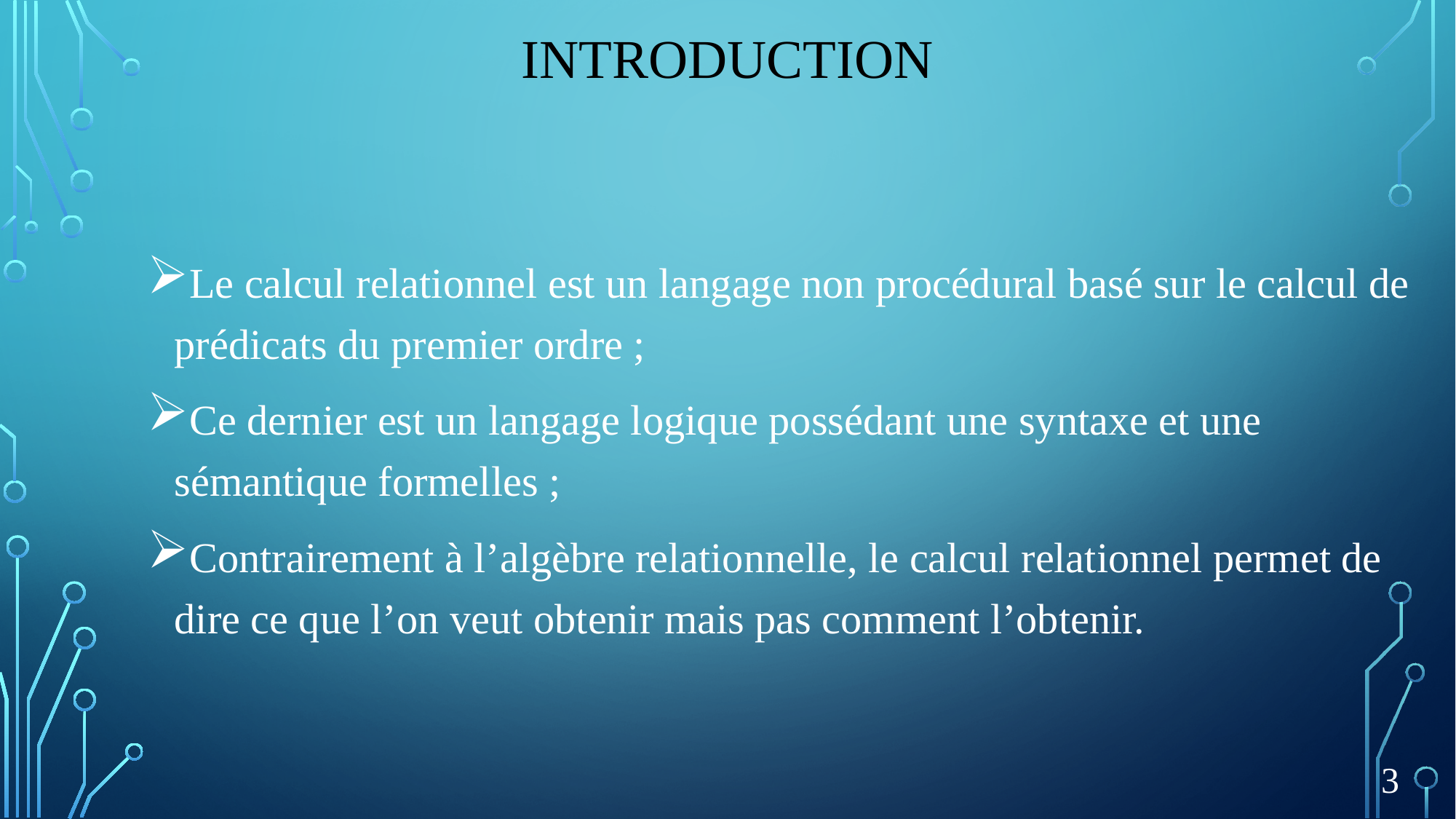

# Introduction
Le calcul relationnel est un langage non procédural basé sur le calcul de prédicats du premier ordre ;
Ce dernier est un langage logique possédant une syntaxe et une sémantique formelles ;
Contrairement à l’algèbre relationnelle, le calcul relationnel permet de dire ce que l’on veut obtenir mais pas comment l’obtenir.
3